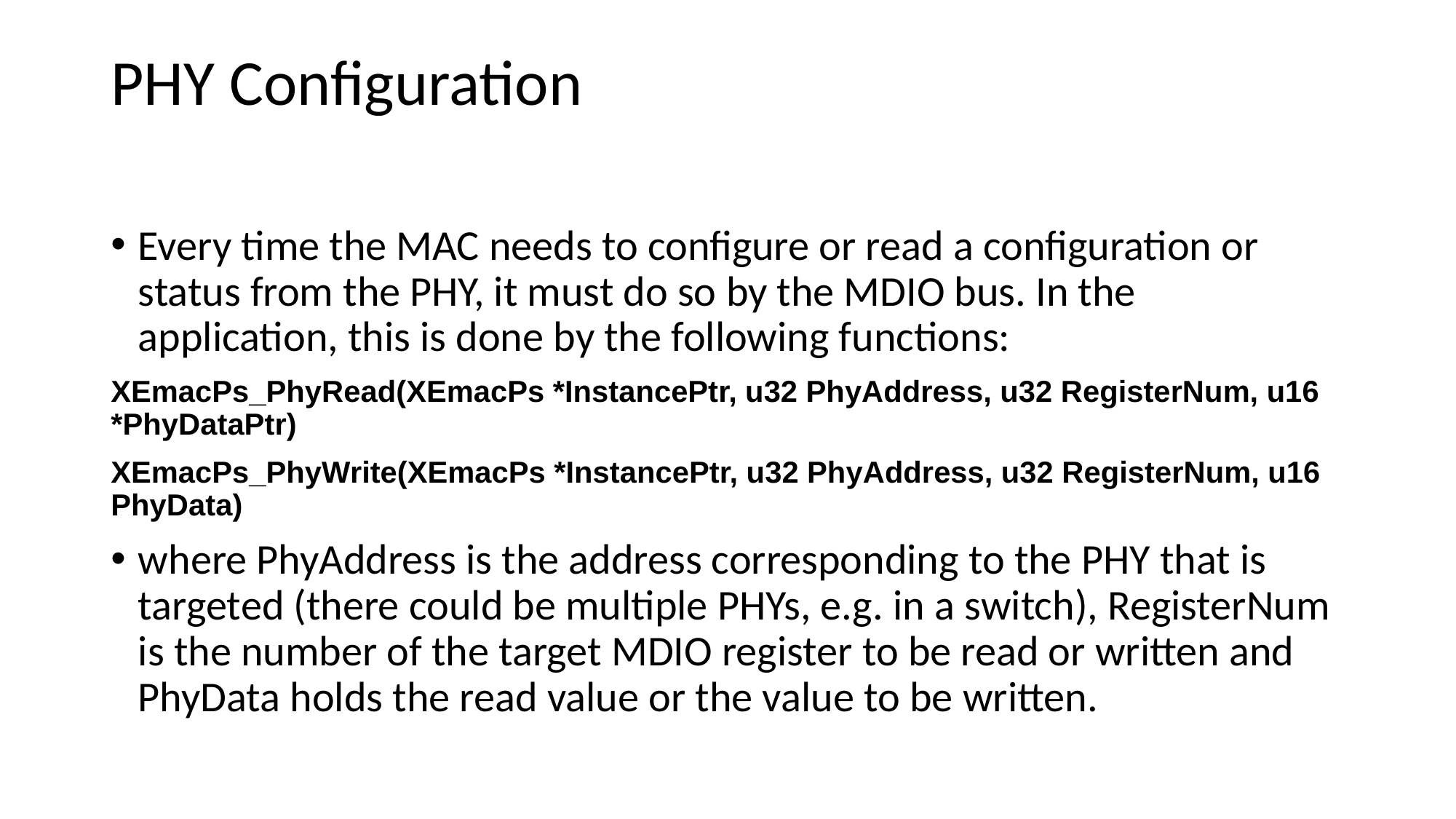

# PHY Configuration
Every time the MAC needs to configure or read a configuration or status from the PHY, it must do so by the MDIO bus. In the application, this is done by the following functions:
XEmacPs_PhyRead(XEmacPs *InstancePtr, u32 PhyAddress, u32 RegisterNum, u16 *PhyDataPtr)
XEmacPs_PhyWrite(XEmacPs *InstancePtr, u32 PhyAddress, u32 RegisterNum, u16 PhyData)
where PhyAddress is the address corresponding to the PHY that is targeted (there could be multiple PHYs, e.g. in a switch), RegisterNum is the number of the target MDIO register to be read or written and PhyData holds the read value or the value to be written.